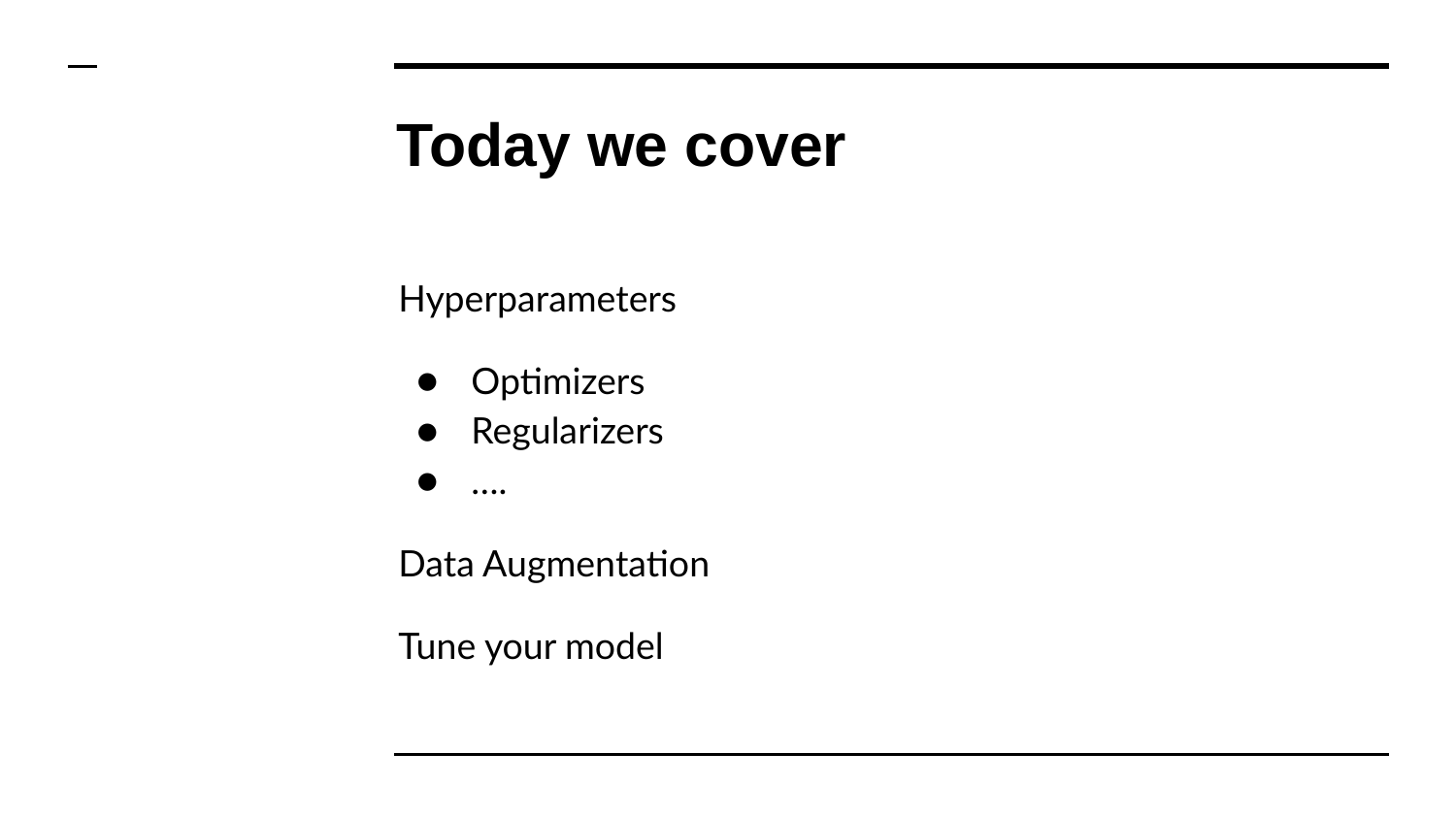

# Today we cover
Hyperparameters
Optimizers
Regularizers
….
Data Augmentation
Tune your model